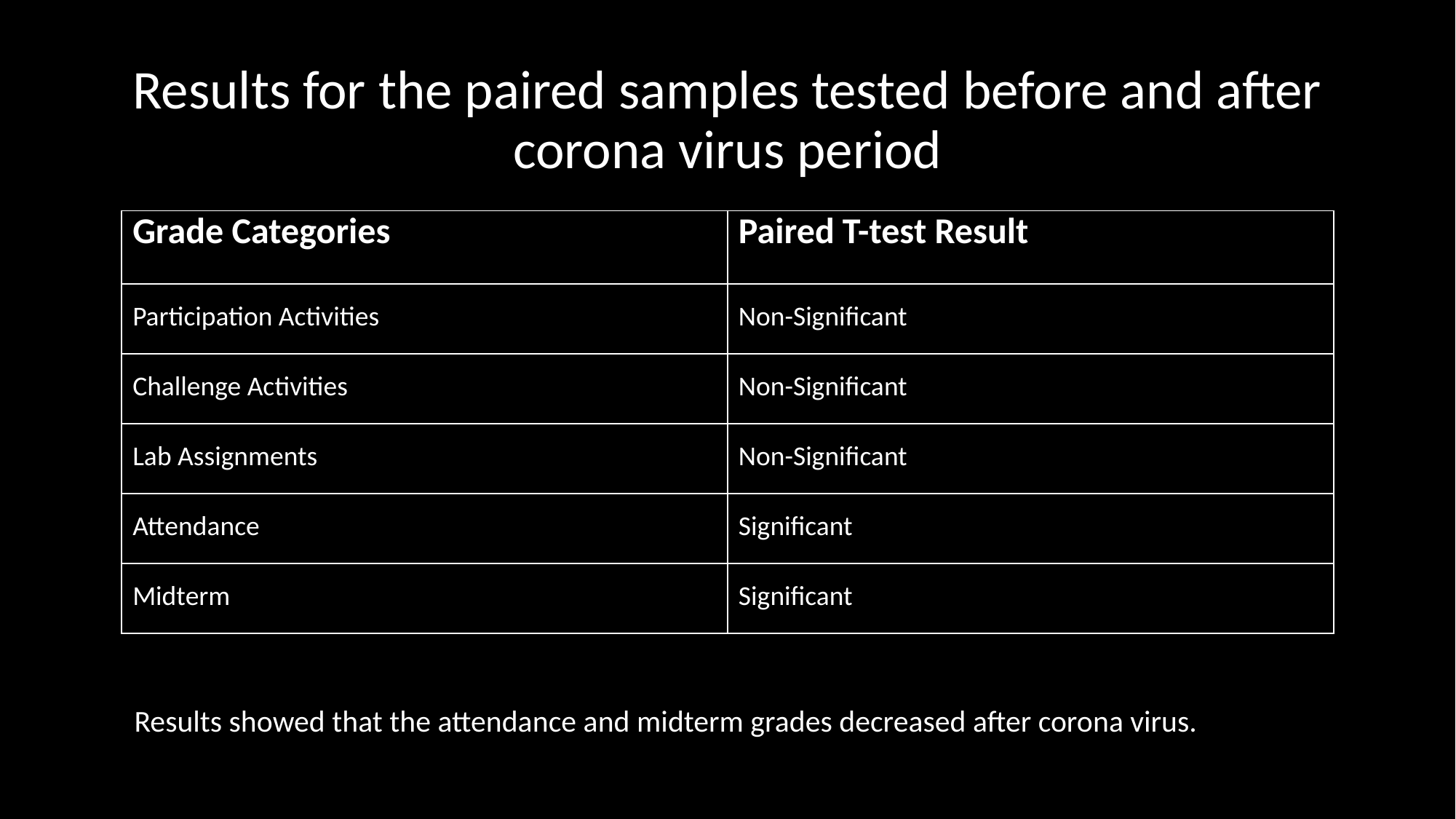

# Results for the paired samples tested before and after corona virus period
| Grade Categories | Paired T-test Result |
| --- | --- |
| Participation Activities | Non-Significant |
| Challenge Activities | Non-Significant |
| Lab Assignments | Non-Significant |
| Attendance | Significant |
| Midterm | Significant |
Results showed that the attendance and midterm grades decreased after corona virus.